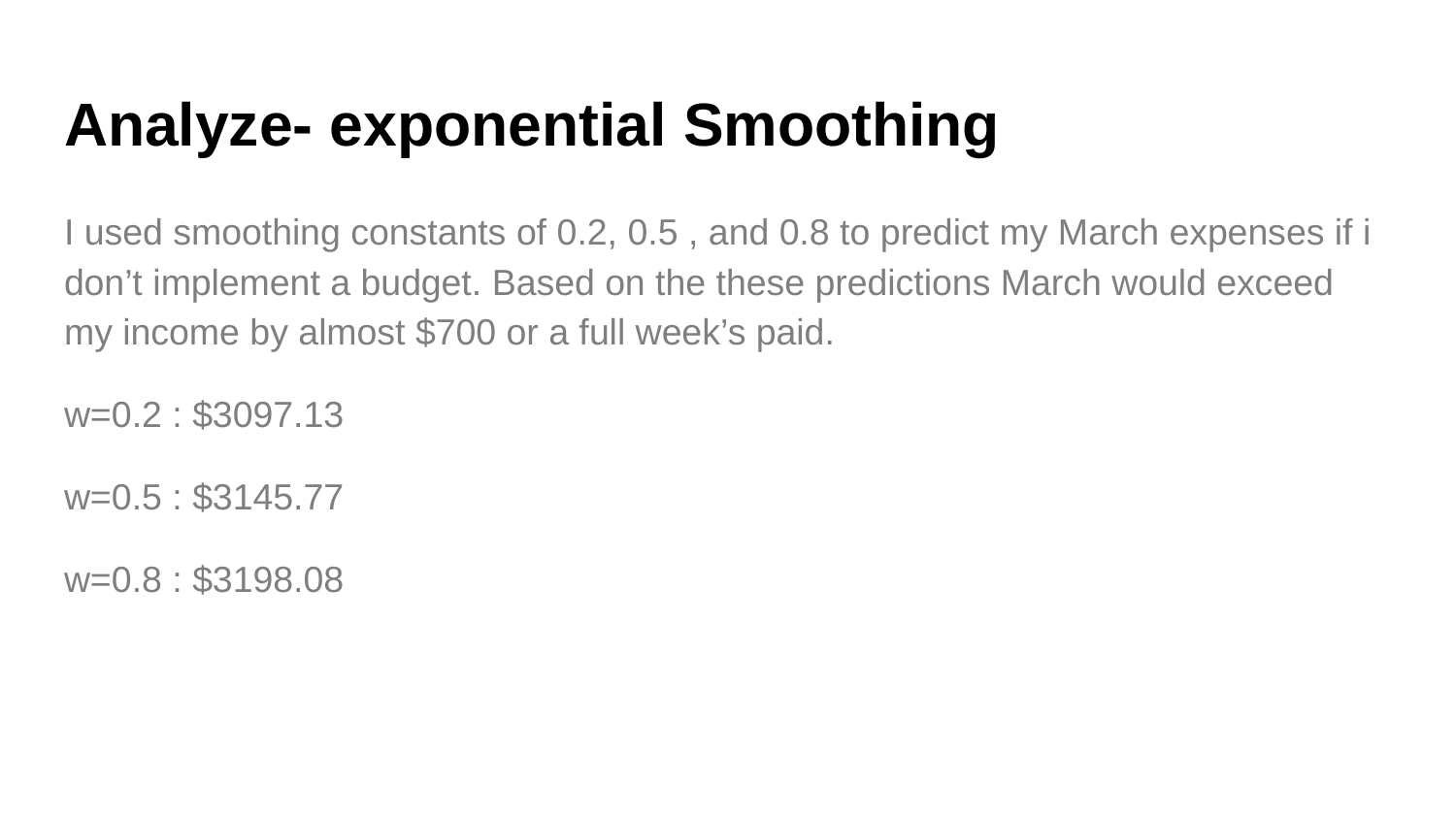

# Analyze- exponential Smoothing
I used smoothing constants of 0.2, 0.5 , and 0.8 to predict my March expenses if i don’t implement a budget. Based on the these predictions March would exceed my income by almost $700 or a full week’s paid.
w=0.2 : $3097.13
w=0.5 : $3145.77
w=0.8 : $3198.08